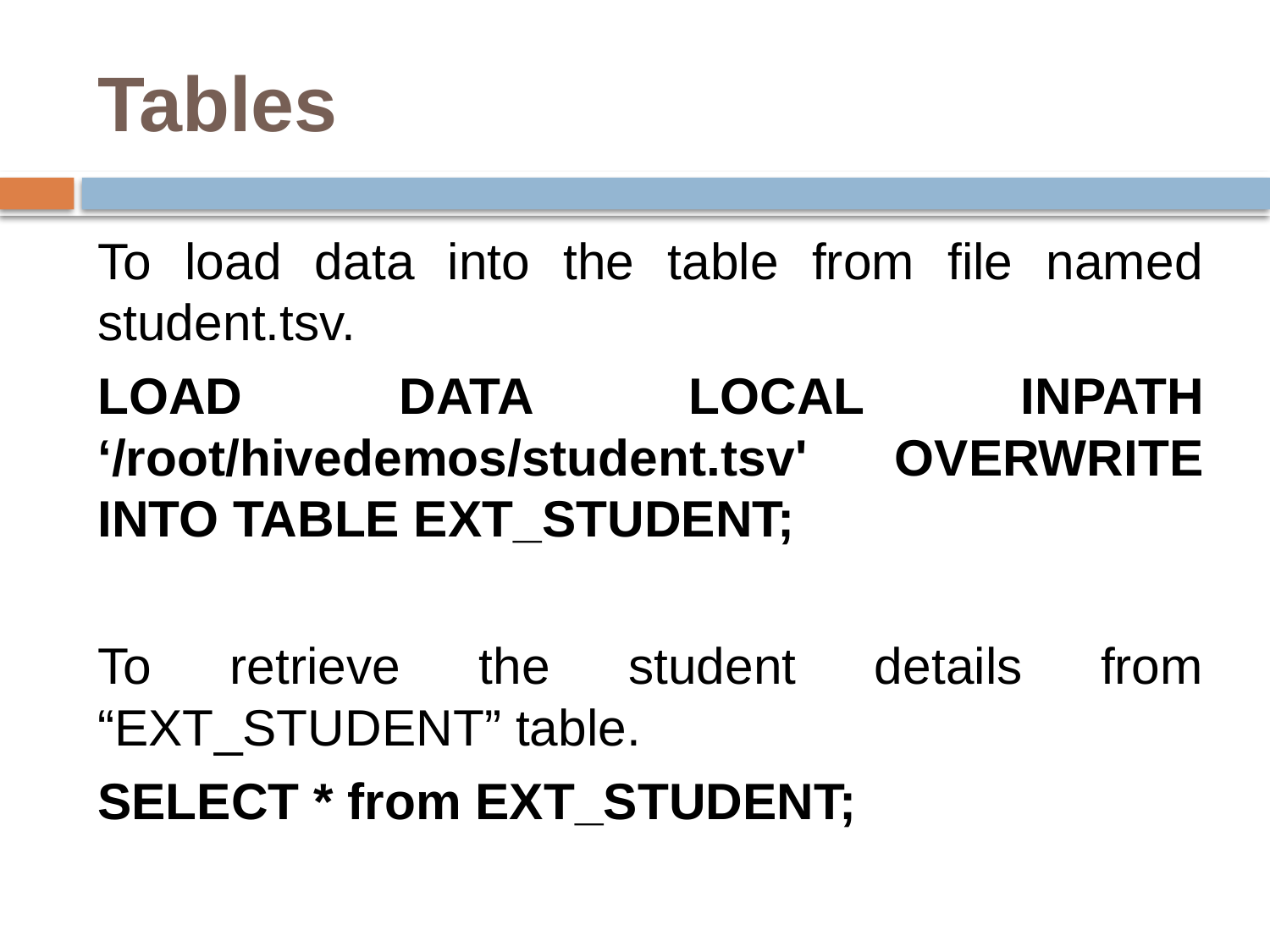

# Tables
To load data into the table from file named student.tsv.
LOAD DATA LOCAL INPATH ‘/root/hivedemos/student.tsv' OVERWRITE INTO TABLE EXT_STUDENT;

To retrieve the student details from “EXT_STUDENT” table.
SELECT * from EXT_STUDENT;